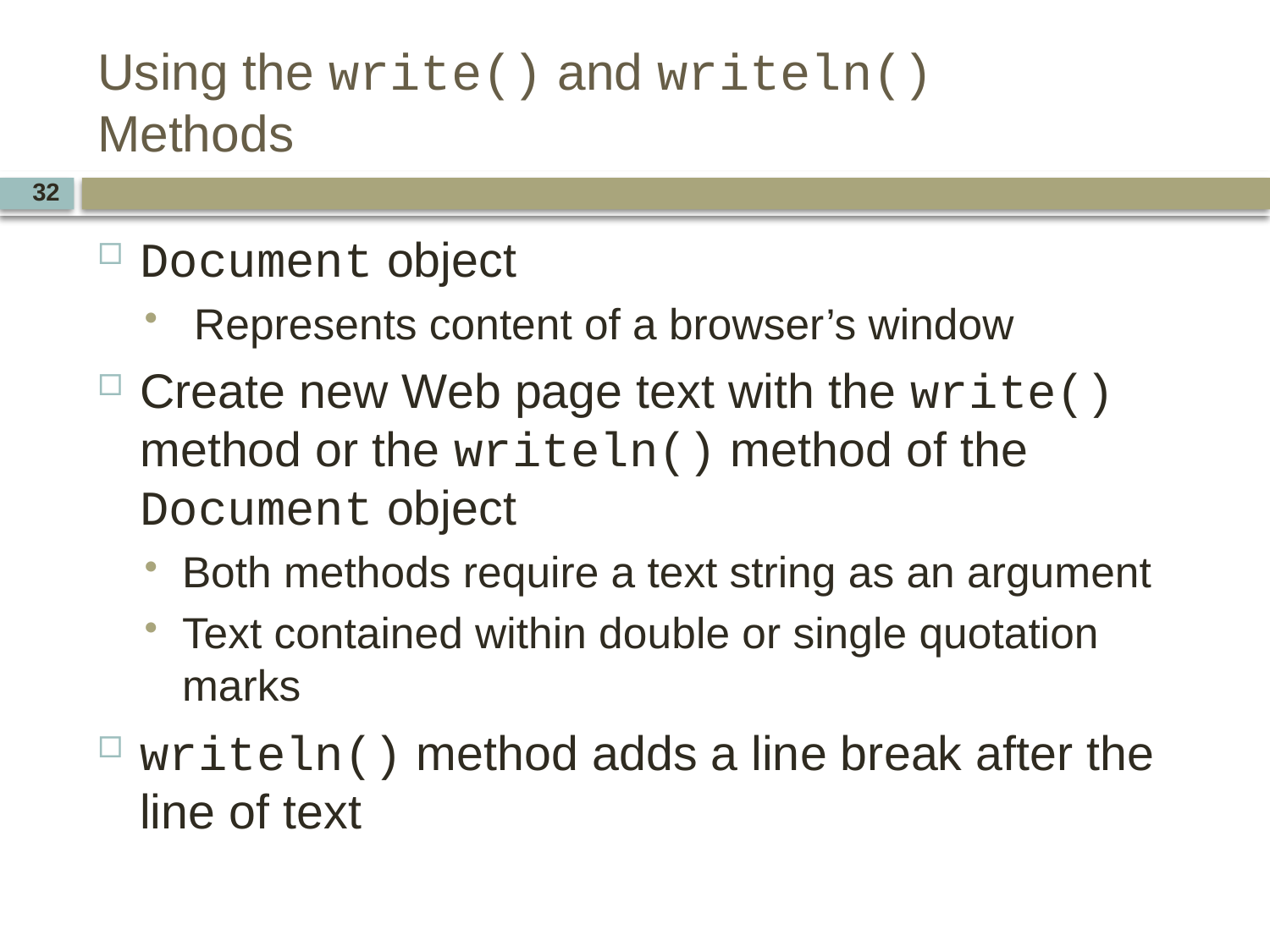

# Using the write() and writeln() Methods
32
Document object
 Represents content of a browser’s window
Create new Web page text with the write() method or the writeln() method of the Document object
Both methods require a text string as an argument
Text contained within double or single quotation marks
writeln() method adds a line break after the line of text